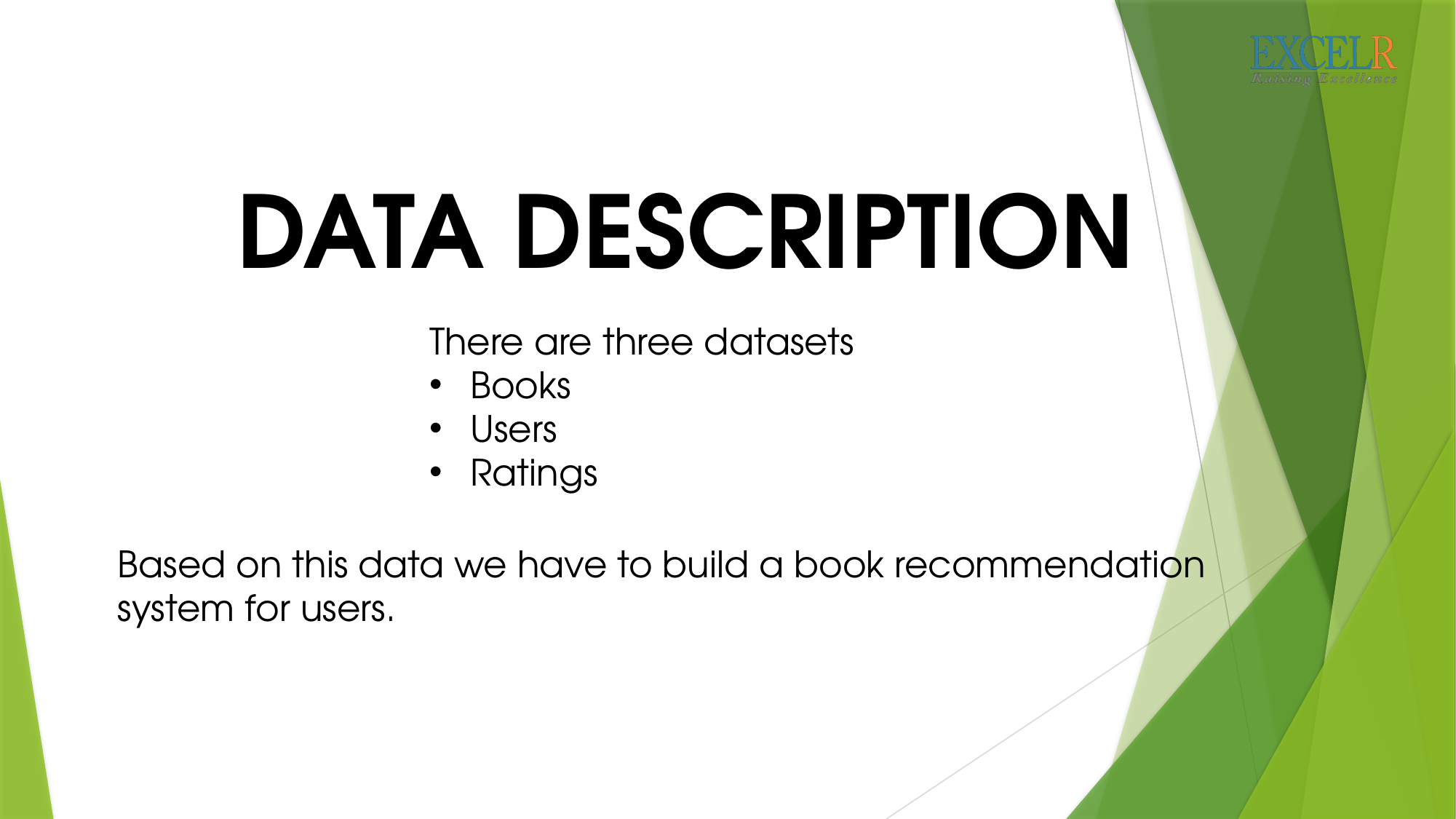

DATA DESCRIPTION
There are three datasets
Books
Users
Ratings

Based on this data we have to build a book recommendation system for users.